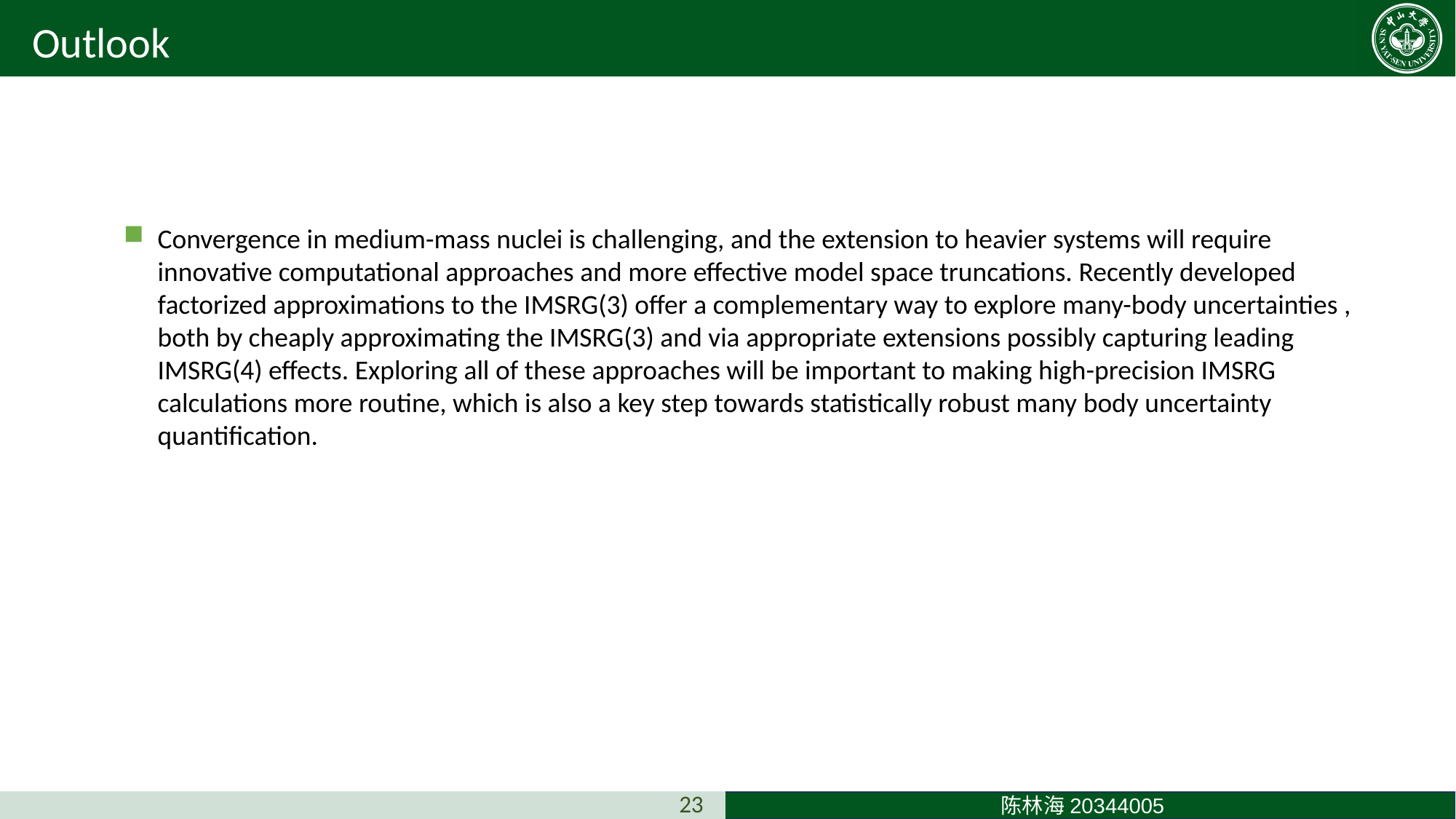

Outlook
Convergence in medium-mass nuclei is challenging, and the extension to heavier systems will require innovative computational approaches and more effective model space truncations. Recently developed factorized approximations to the IMSRG(3) offer a complementary way to explore many-body uncertainties , both by cheaply approximating the IMSRG(3) and via appropriate extensions possibly capturing leading IMSRG(4) effects. Exploring all of these approaches will be important to making high-precision IMSRG calculations more routine, which is also a key step towards statistically robust many body uncertainty quantification.